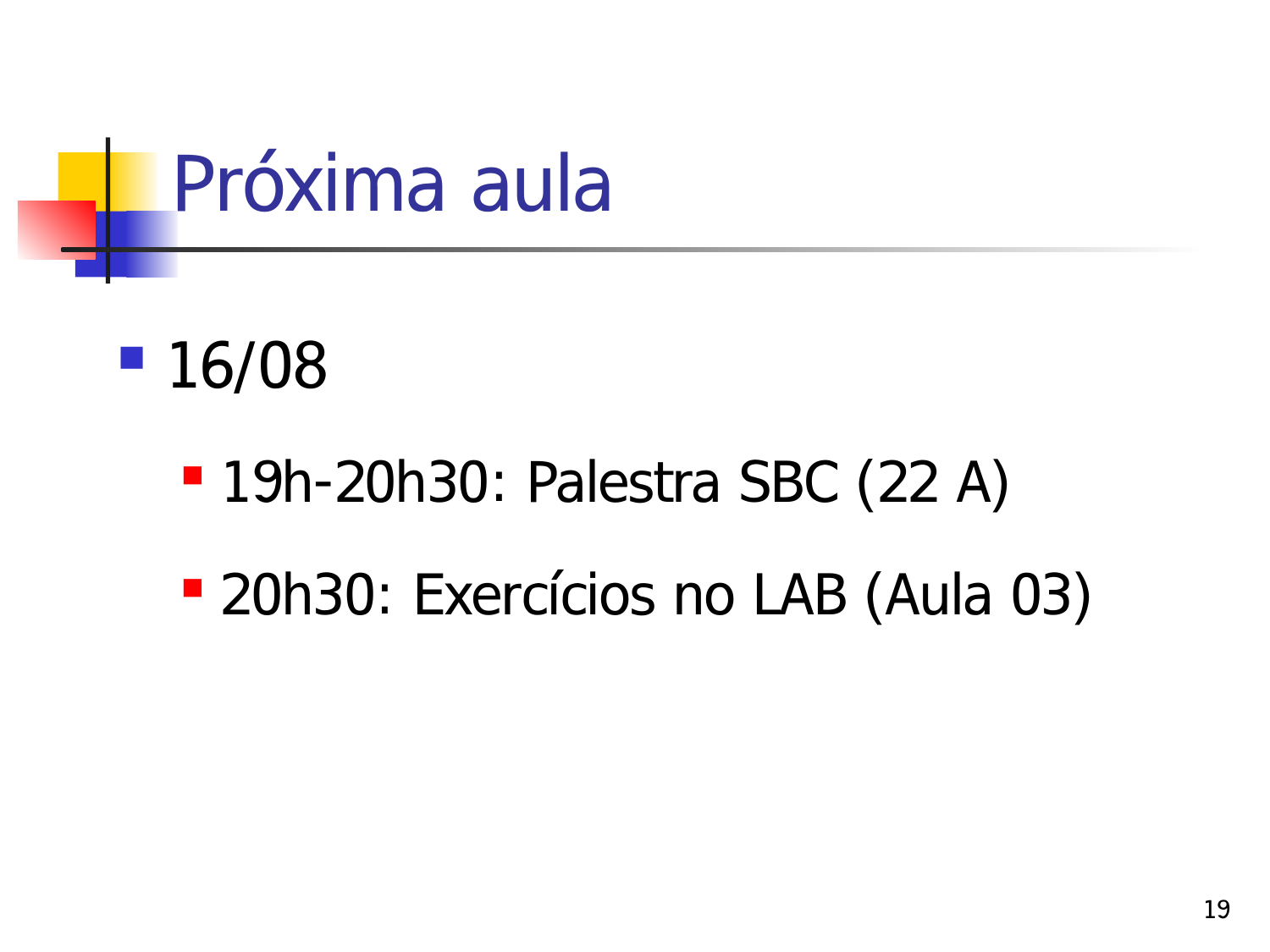

# Próxima aula
16/08
19h-20h30: Palestra SBC (22 A)
20h30: Exercícios no LAB (Aula 03)

19